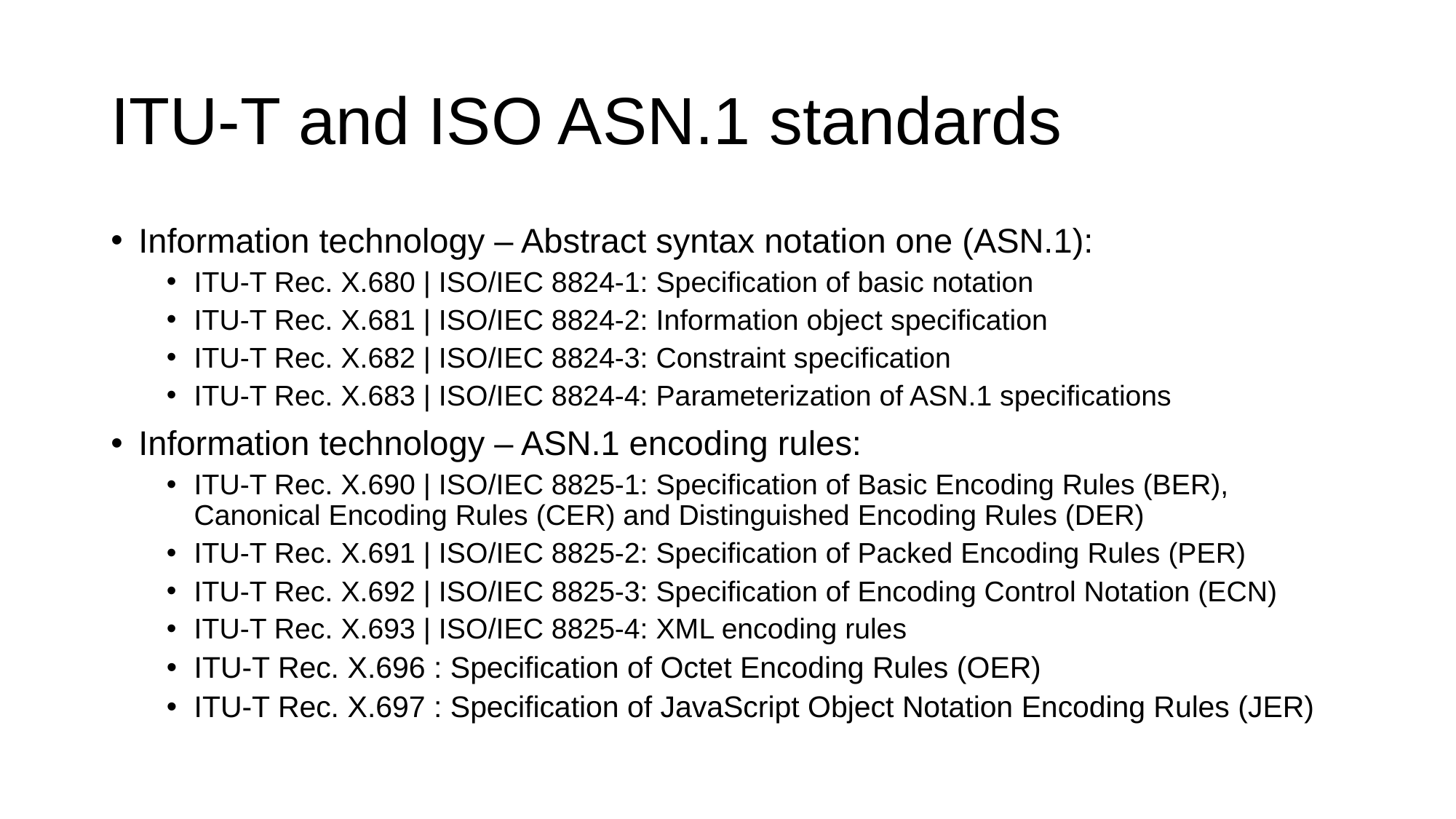

# ITU-T and ISO ASN.1 standards
Information technology – Abstract syntax notation one (ASN.1):
ITU-T Rec. X.680 | ISO/IEC 8824-1: Specification of basic notation
ITU-T Rec. X.681 | ISO/IEC 8824-2: Information object specification
ITU-T Rec. X.682 | ISO/IEC 8824-3: Constraint specification
ITU-T Rec. X.683 | ISO/IEC 8824-4: Parameterization of ASN.1 specifications
Information technology – ASN.1 encoding rules:
ITU-T Rec. X.690 | ISO/IEC 8825-1: Specification of Basic Encoding Rules (BER), Canonical Encoding Rules (CER) and Distinguished Encoding Rules (DER)
ITU-T Rec. X.691 | ISO/IEC 8825-2: Specification of Packed Encoding Rules (PER)
ITU-T Rec. X.692 | ISO/IEC 8825-3: Specification of Encoding Control Notation (ECN)
ITU-T Rec. X.693 | ISO/IEC 8825-4: XML encoding rules
ITU-T Rec. X.696 : Specification of Octet Encoding Rules (OER)
ITU-T Rec. X.697 : Specification of JavaScript Object Notation Encoding Rules (JER)